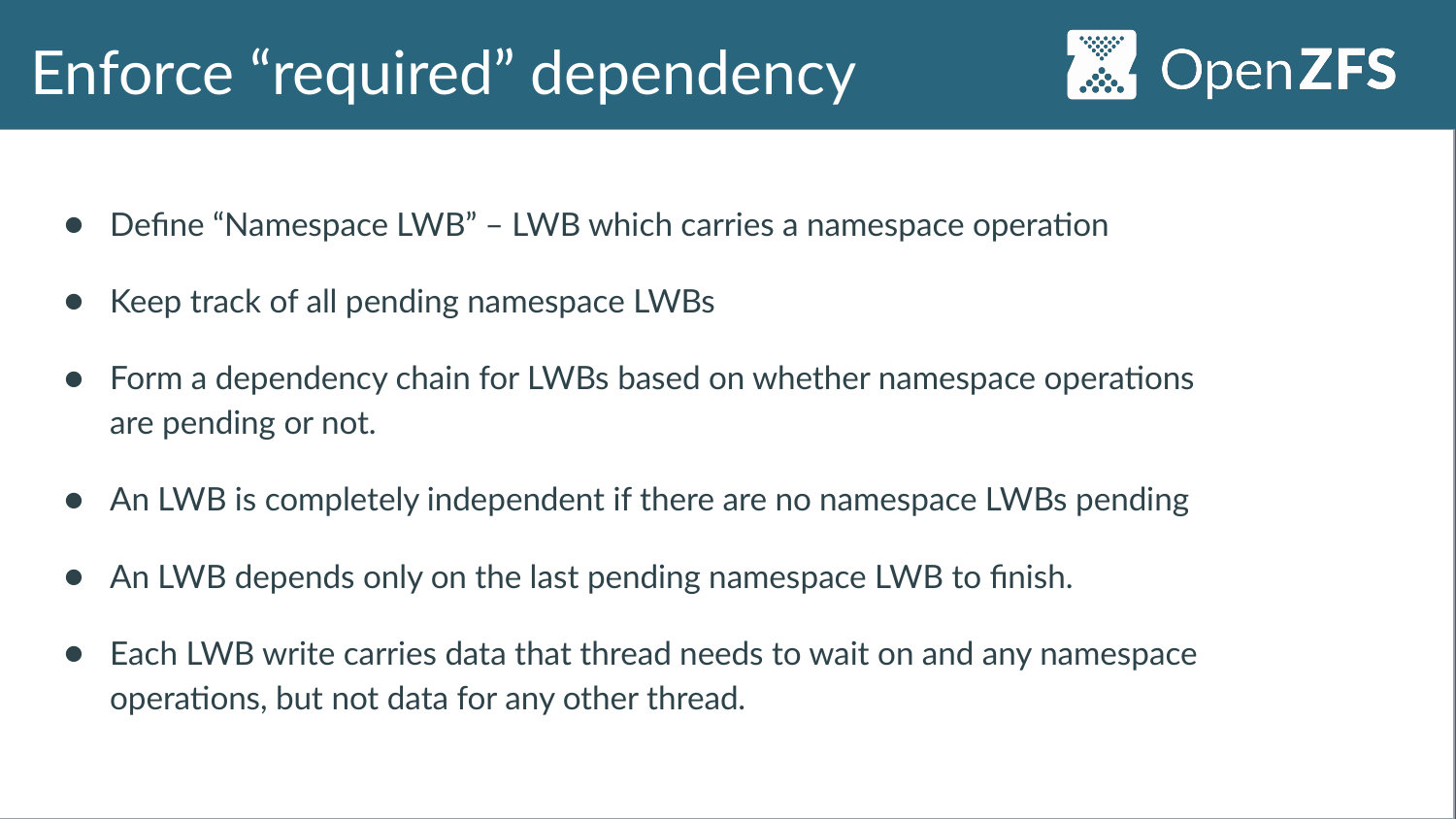

# Enforce “required” dependency
Define “Namespace LWB” – LWB which carries a namespace operation
Keep track of all pending namespace LWBs
Form a dependency chain for LWBs based on whether namespace operations are pending or not.
An LWB is completely independent if there are no namespace LWBs pending
An LWB depends only on the last pending namespace LWB to finish.
Each LWB write carries data that thread needs to wait on and any namespace operations, but not data for any other thread.